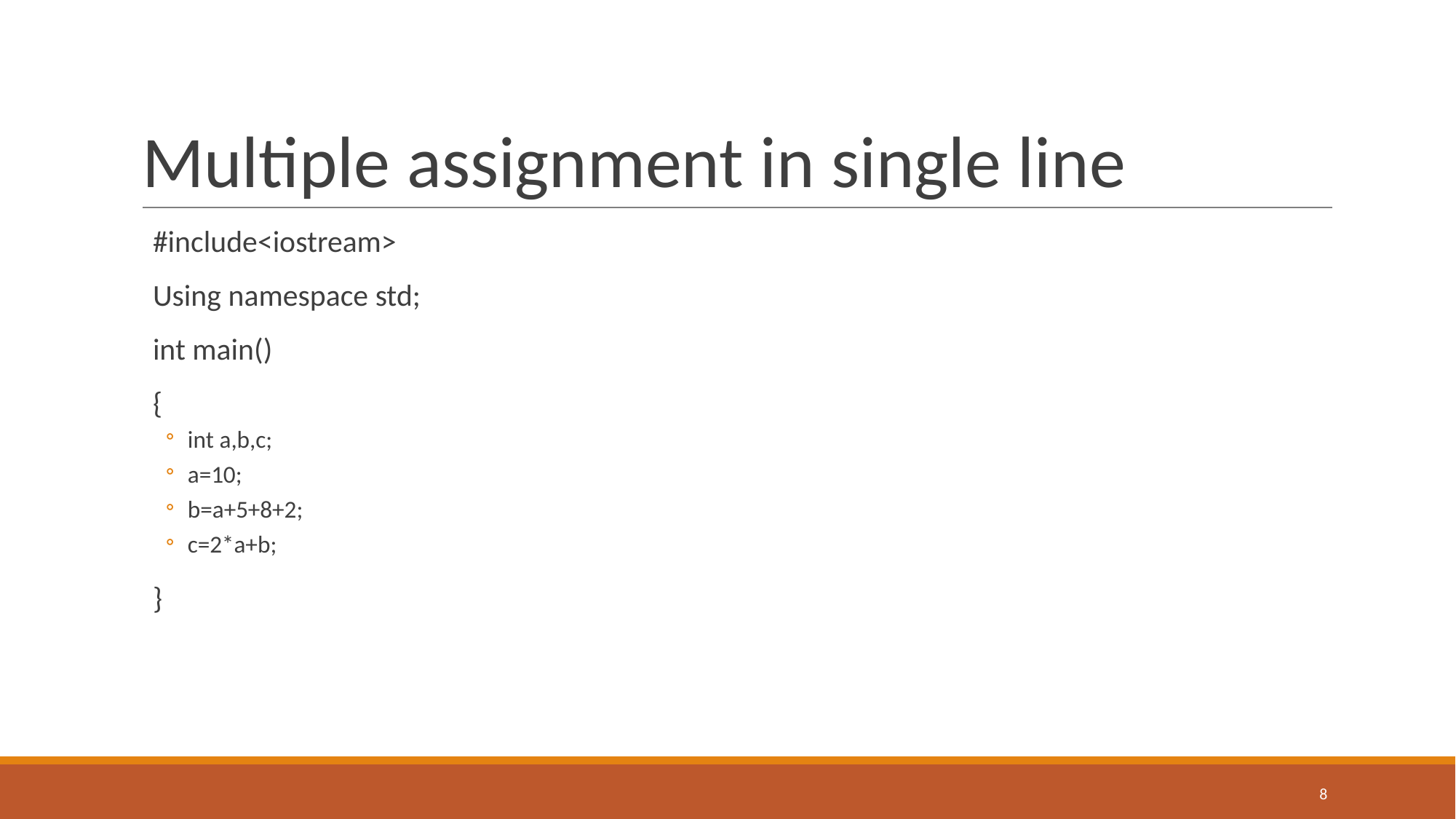

# Multiple assignment in single line
#include<iostream>
Using namespace std;
int main()
{
int a,b,c;
a=10;
b=a+5+8+2;
c=2*a+b;
}

8